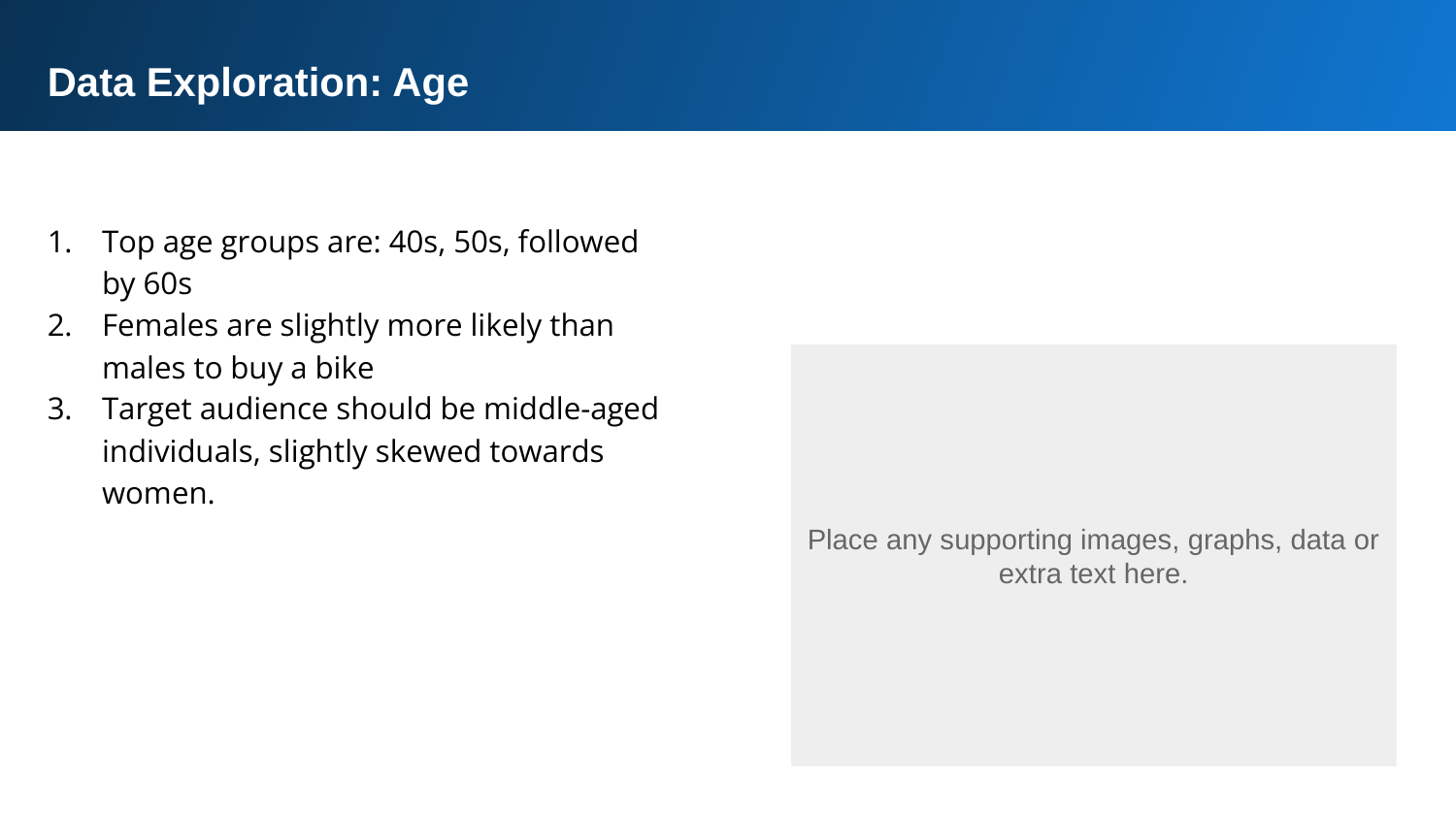

Data Exploration: Age
Top age groups are: 40s, 50s, followed by 60s
Females are slightly more likely than males to buy a bike
Target audience should be middle-aged individuals, slightly skewed towards women.

Place any supporting images, graphs, data or extra text here.